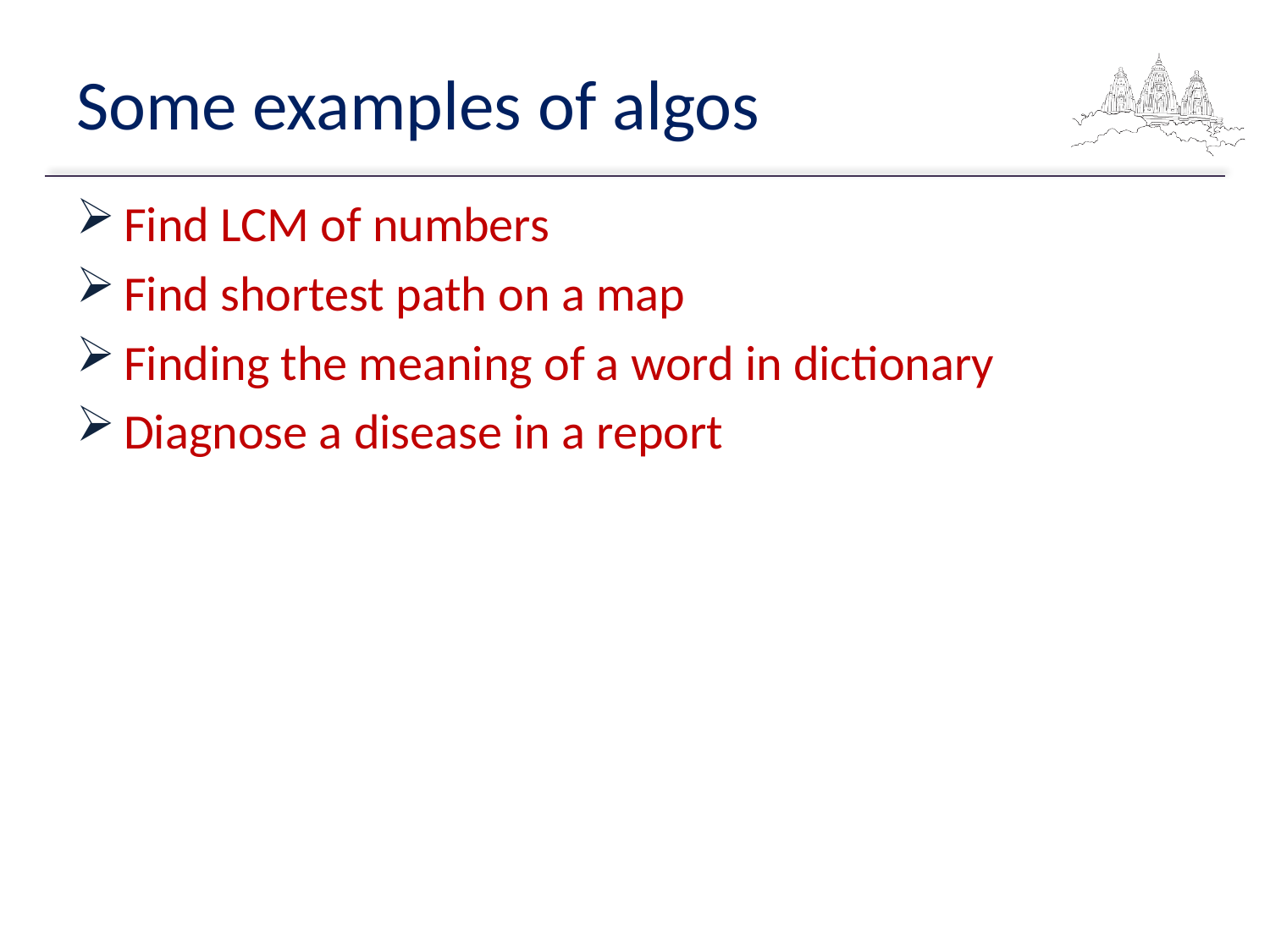

# Some examples of algos
Find LCM of numbers
Find shortest path on a map
Finding the meaning of a word in dictionary
Diagnose a disease in a report